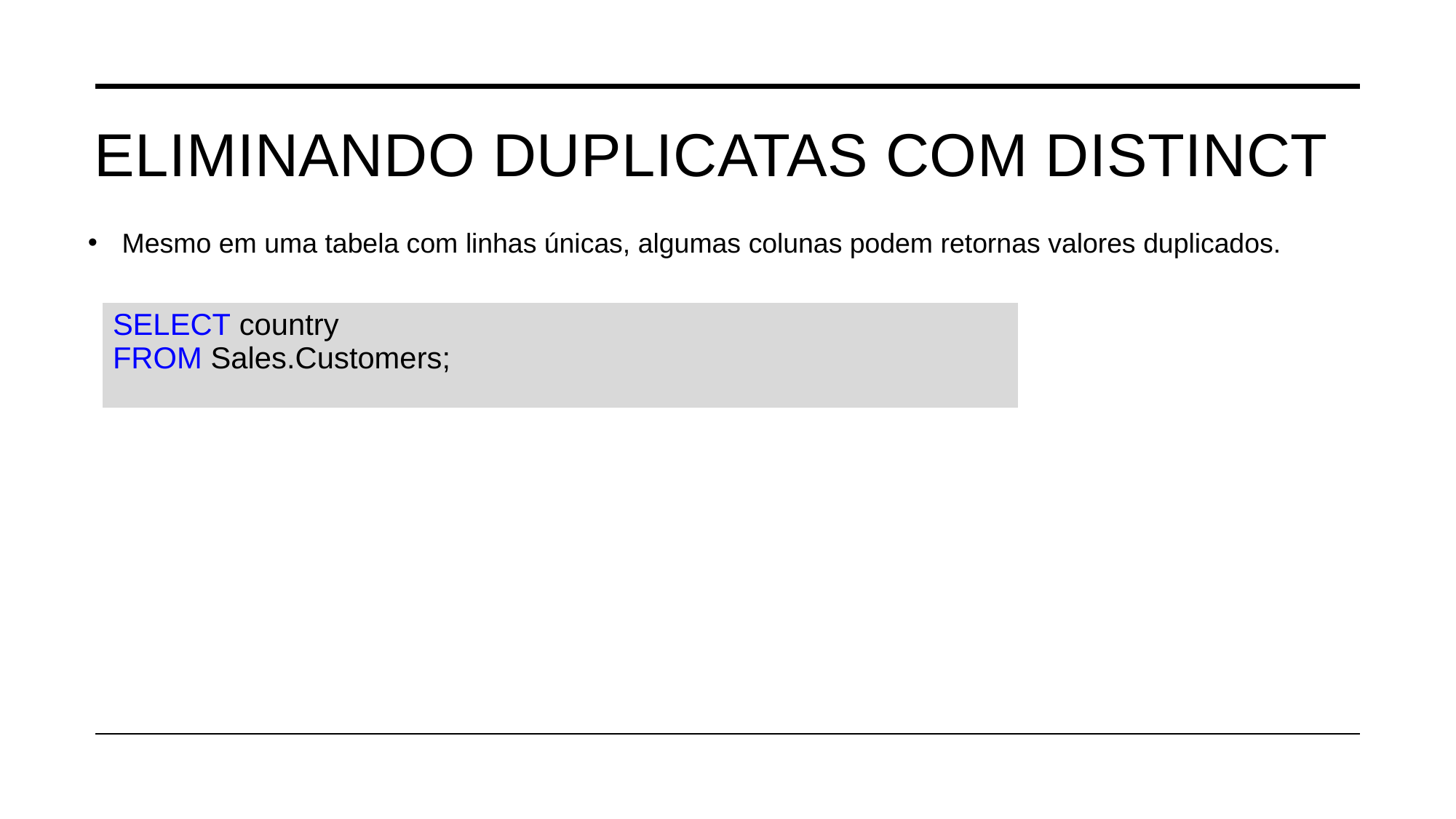

# Eliminando duplicatas com distinct
Mesmo em uma tabela com linhas únicas, algumas colunas podem retornas valores duplicados.
| SELECT country FROM Sales.Customers; |
| --- |